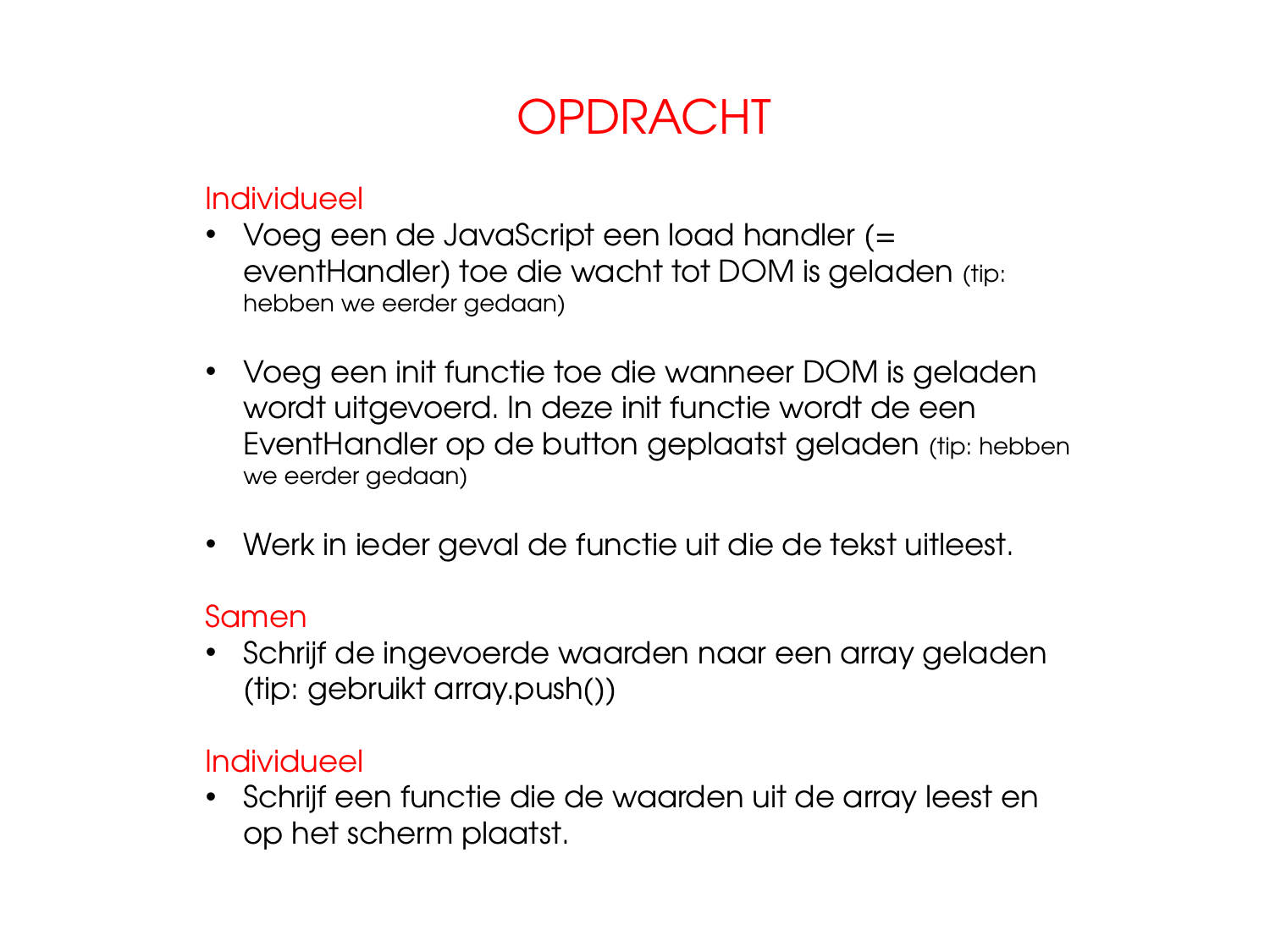

OPDRACHT

Individueel
Voeg een de JavaScript een load handler (= eventHandler) toe die wacht tot DOM is geladen (tip: hebben we eerder gedaan)

Voeg een init functie toe die wanneer DOM is geladen wordt uitgevoerd. In deze init functie wordt de een EventHandler op de button geplaatst geladen (tip: hebben we eerder gedaan)

Werk in ieder geval de functie uit die de tekst uitleest.

Samen
Schrijf de ingevoerde waarden naar een array geladen (tip: gebruikt array.push())

Individueel
Schrijf een functie die de waarden uit de array leest en op het scherm plaatst.